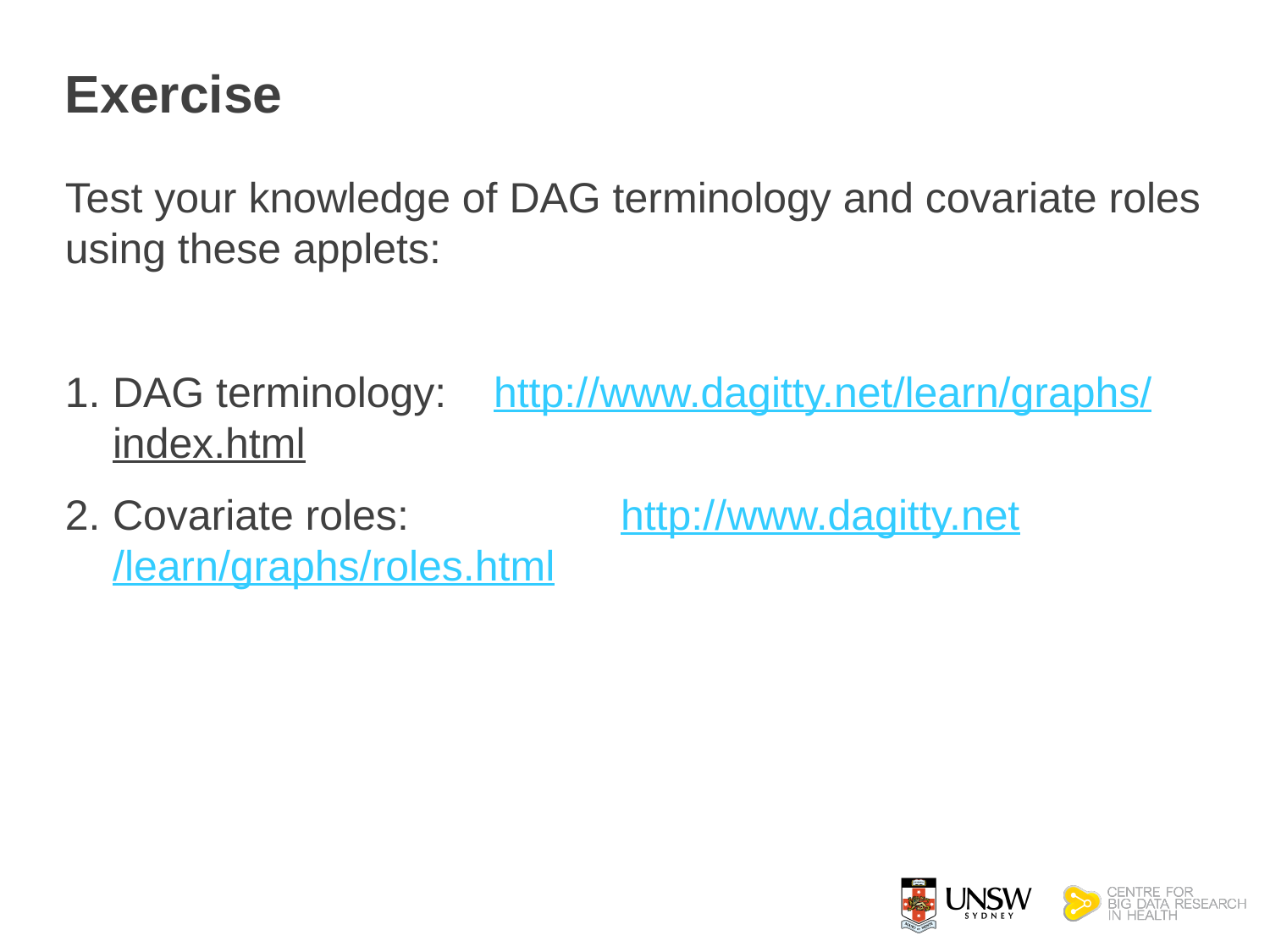

# Exercise
Test your knowledge of DAG terminology and covariate roles using these applets:

DAG terminology: 	http://www.dagitty.net/learn/graphs/index.html
Covariate roles:		http://www.dagitty.net/learn/graphs/roles.html